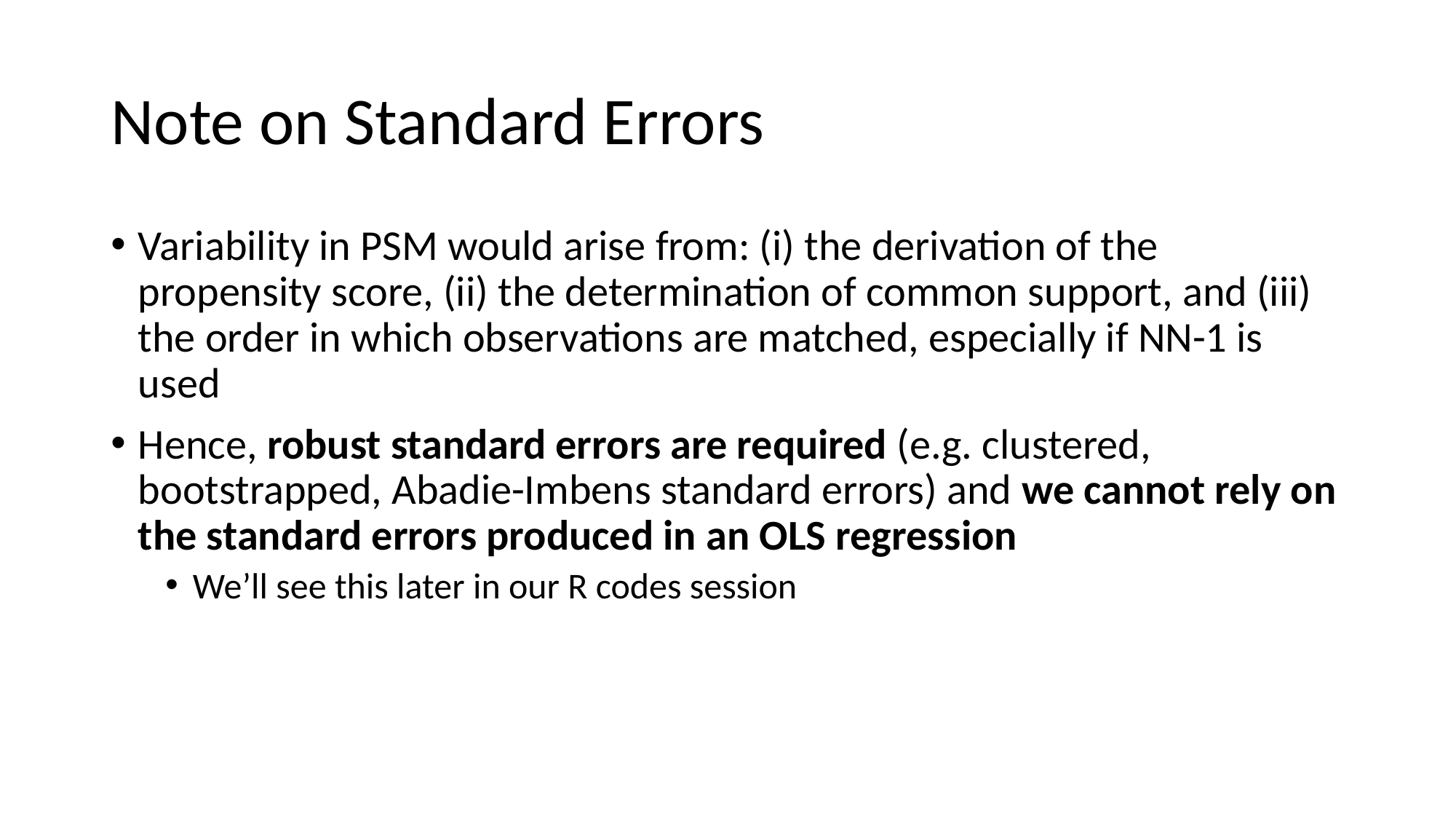

# Note on Standard Errors
Variability in PSM would arise from: (i) the derivation of the propensity score, (ii) the determination of common support, and (iii) the order in which observations are matched, especially if NN-1 is used
Hence, robust standard errors are required (e.g. clustered,  bootstrapped, Abadie-Imbens standard errors) and we cannot rely on the standard errors produced in an OLS regression
We’ll see this later in our R codes session